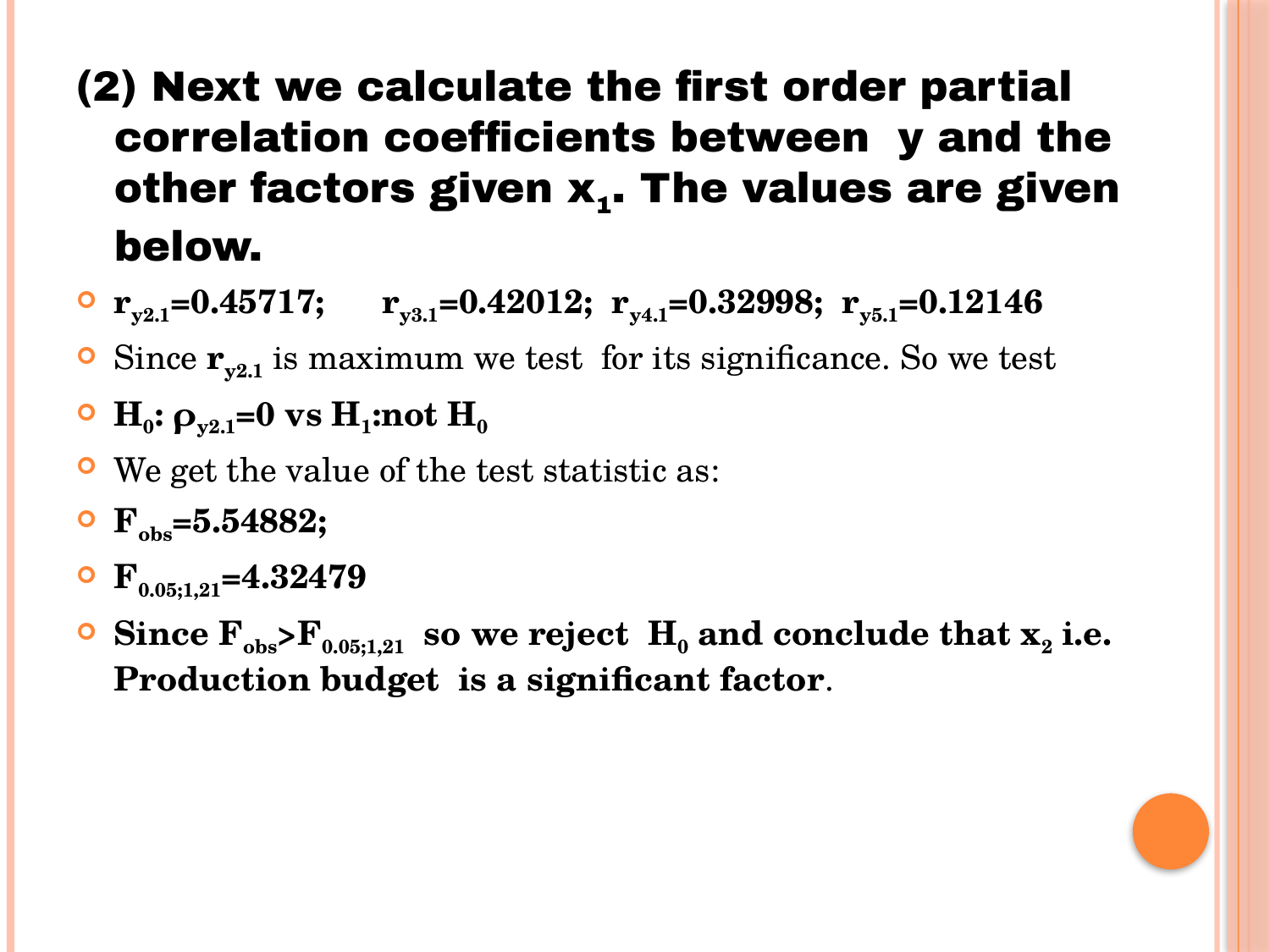

(2) Next we calculate the first order partial correlation coefficients between  y and the other factors given x1. The values are given below.
ry2.1=0.45717;      ry3.1=0.42012;  ry4.1=0.32998;  ry5.1=0.12146
Since ry2.1 is maximum we test  for its significance. So we test
H0: ρy2.1=0 vs H1:not H0
We get the value of the test statistic as:
Fobs=5.54882;
F0.05;1,21=4.32479
Since Fobs>F0.05;1,21  so we reject  H0 and conclude that x2 i.e. Production budget  is a significant factor.